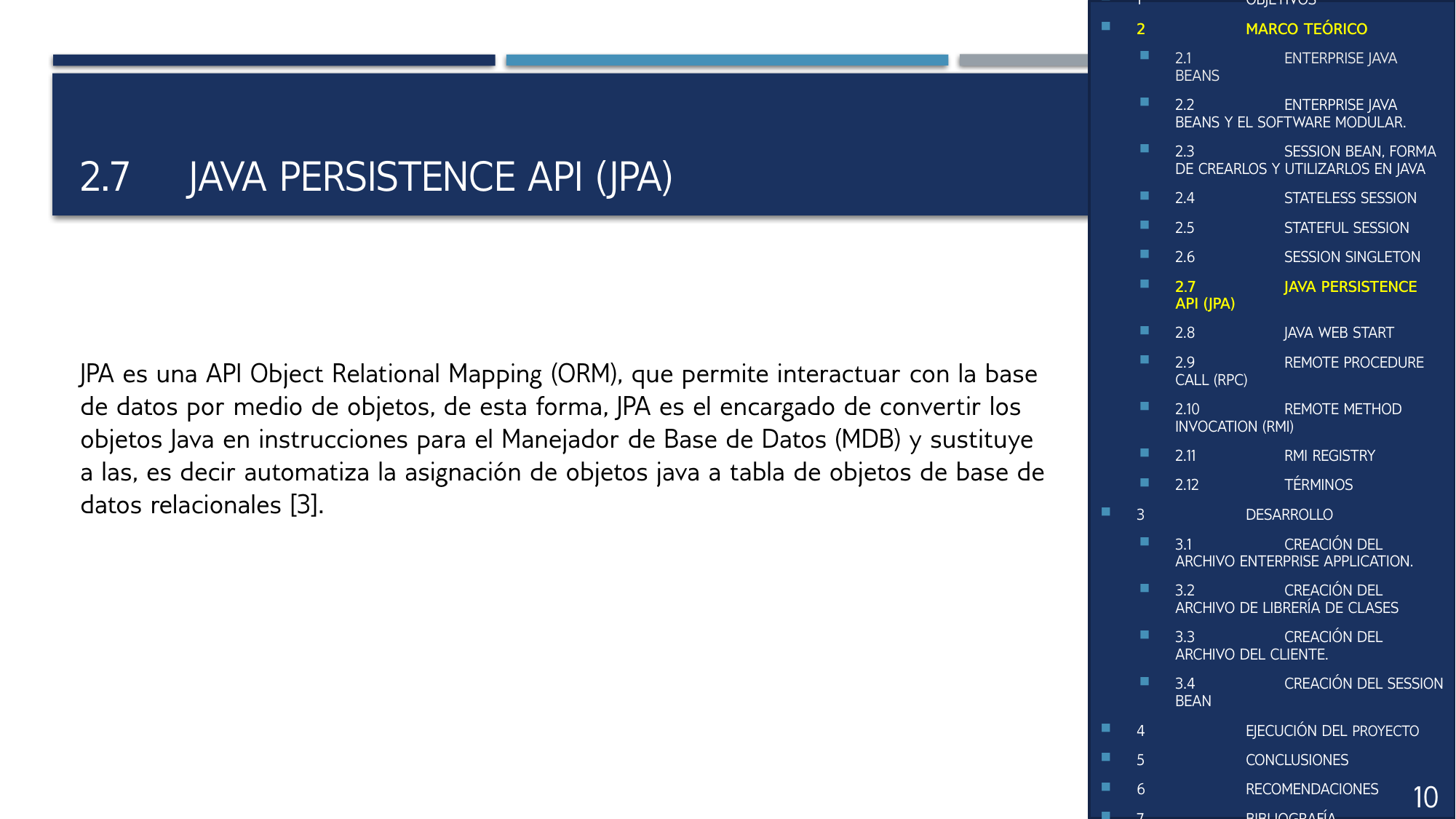

1	OBJETIVOS
2	MARCO TEÓRICO
2.1	ENTERPRISE JAVA BEANS
2.2	ENTERPRISE JAVA BEANS Y EL SOFTWARE MODULAR.
2.3	SESSION BEAN, FORMA DE CREARLOS Y UTILIZARLOS EN JAVA
2.4	STATELESS SESSION
2.5	STATEFUL SESSION
2.6	SESSION SINGLETON
2.7	JAVA PERSISTENCE API (JPA)
2.8	JAVA WEB START
2.9	REMOTE PROCEDURE CALL (RPC)
2.10	REMOTE METHOD INVOCATION (RMI)
2.11	RMI REGISTRY
2.12	TÉRMINOS
3	DESARROLLO
3.1	CREACIÓN DEL ARCHIVO ENTERPRISE APPLICATION.
3.2	CREACIÓN DEL ARCHIVO DE LIBRERÍA DE CLASES
3.3	CREACIÓN DEL ARCHIVO DEL CLIENTE.
3.4	CREACIÓN DEL SESSION BEAN
4	EJECUCIÓN DEL PROYECTO
5	CONCLUSIONES
6	RECOMENDACIONES
7	BIBLIOGRAFÍA
10
# 2.7 	JAVA PERSISTENCE API (JPA)
JPA es una API Object Relational Mapping (ORM), que permite interactuar con la base de datos por medio de objetos, de esta forma, JPA es el encargado de convertir los objetos Java en instrucciones para el Manejador de Base de Datos (MDB) y sustituye a las, es decir automatiza la asignación de objetos java a tabla de objetos de base de datos relacionales [3].
8
8
6
9